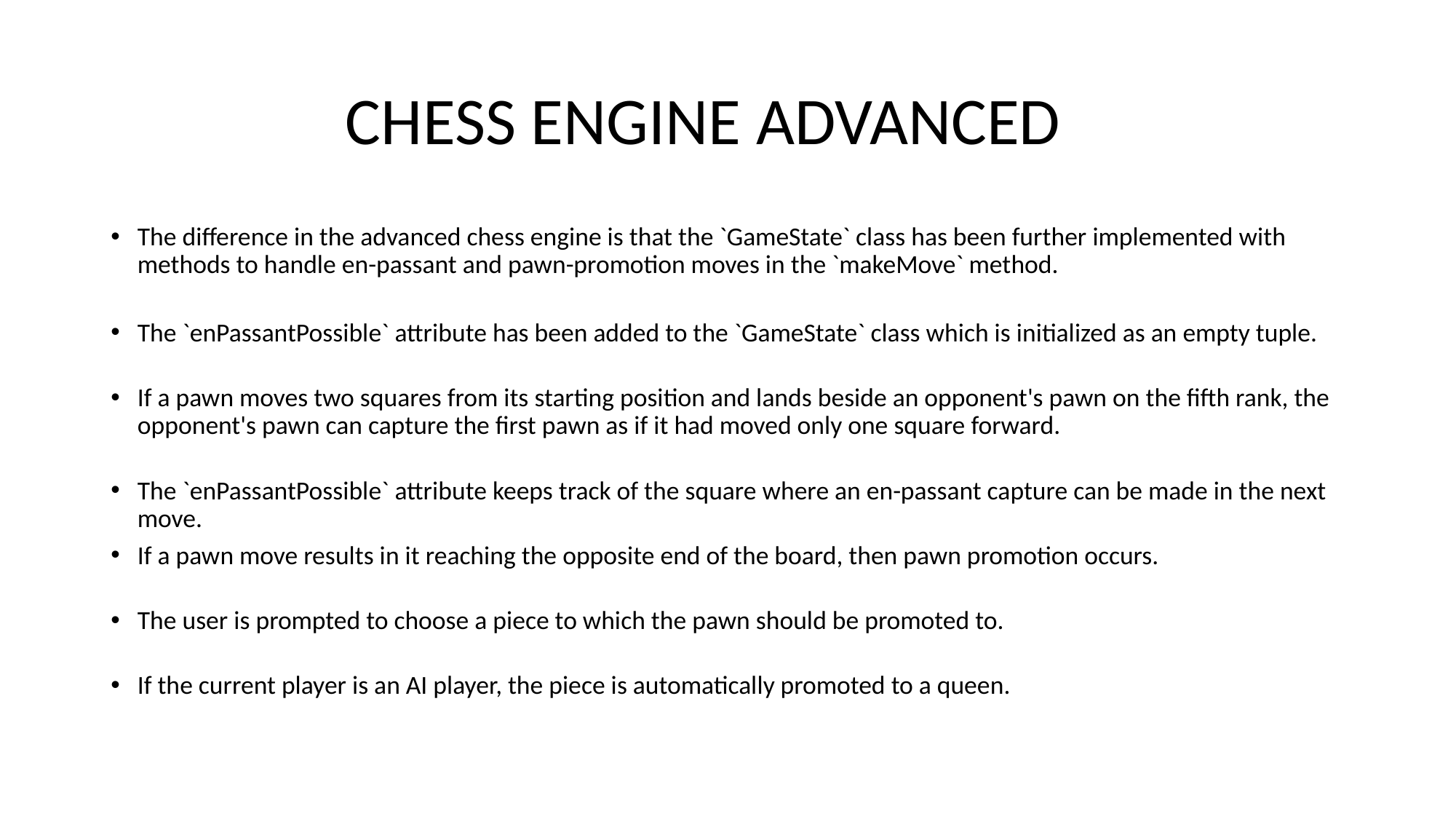

# CHESS ENGINE ADVANCED
The difference in the advanced chess engine is that the `GameState` class has been further implemented with methods to handle en-passant and pawn-promotion moves in the `makeMove` method.
The `enPassantPossible` attribute has been added to the `GameState` class which is initialized as an empty tuple.
If a pawn moves two squares from its starting position and lands beside an opponent's pawn on the fifth rank, the opponent's pawn can capture the first pawn as if it had moved only one square forward.
The `enPassantPossible` attribute keeps track of the square where an en-passant capture can be made in the next move.
If a pawn move results in it reaching the opposite end of the board, then pawn promotion occurs.
The user is prompted to choose a piece to which the pawn should be promoted to.
If the current player is an AI player, the piece is automatically promoted to a queen.